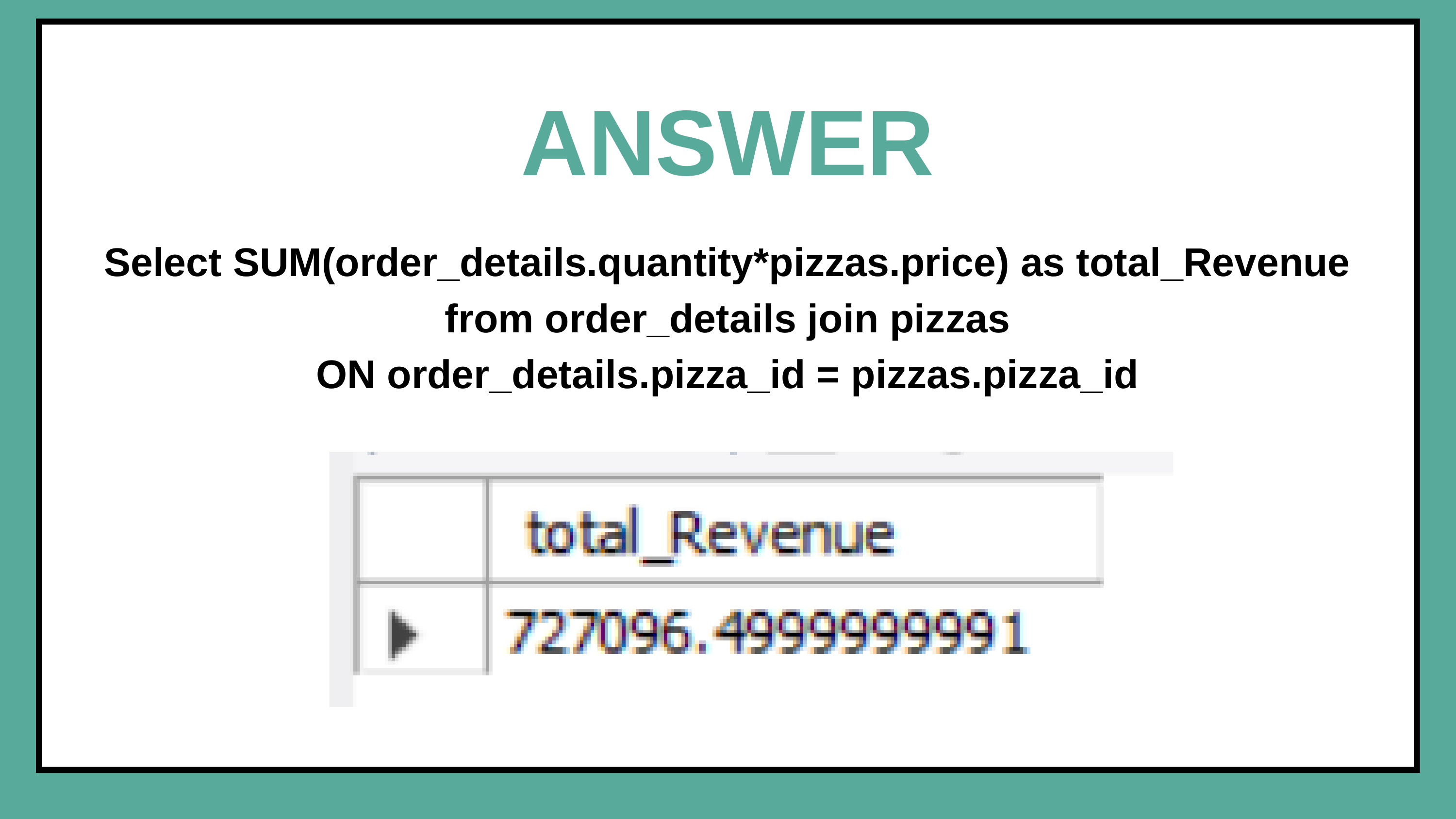

ANSWER
Select SUM(order_details.quantity*pizzas.price) as total_Revenue
from order_details join pizzas
ON order_details.pizza_id = pizzas.pizza_id